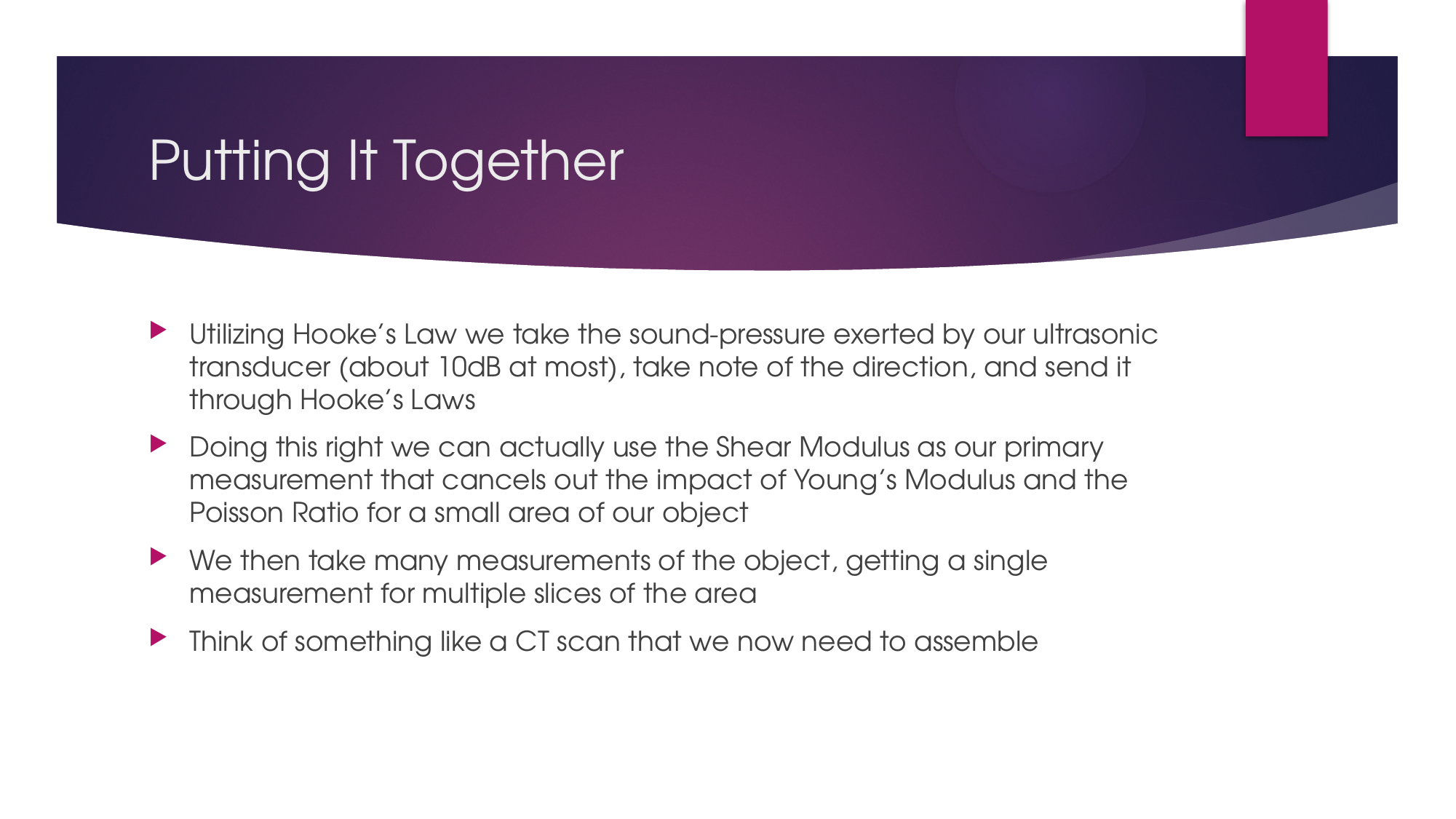

# Putting It Together
Utilizing Hooke’s Law we take the sound-pressure exerted by our ultrasonic transducer (about 10dB at most), take note of the direction, and send it through Hooke’s Laws
Doing this right we can actually use the Shear Modulus as our primary measurement that cancels out the impact of Young’s Modulus and the Poisson Ratio for a small area of our object
We then take many measurements of the object, getting a single measurement for multiple slices of the area
Think of something like a CT scan that we now need to assemble